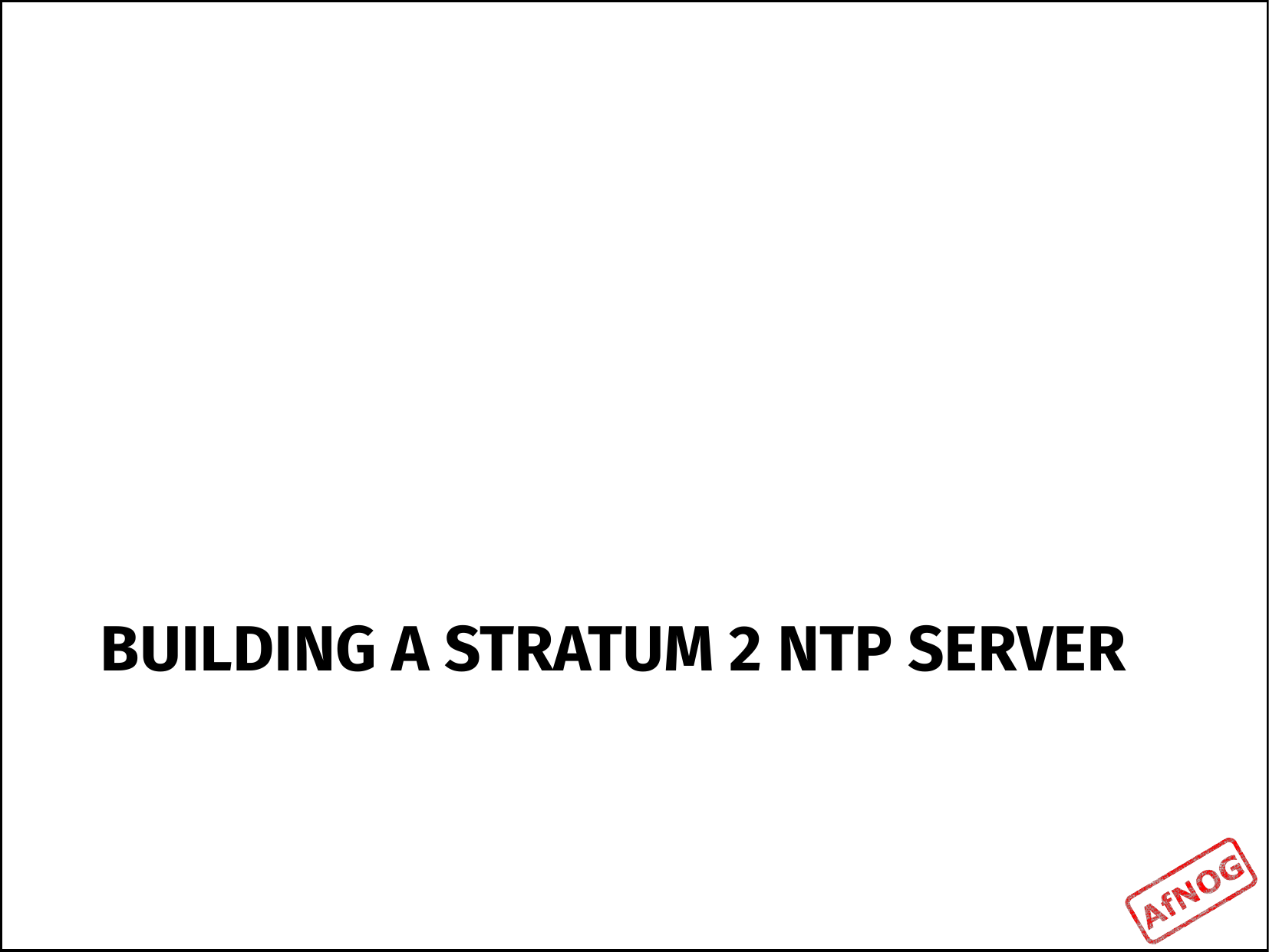

# building a stratum 2 ntp server